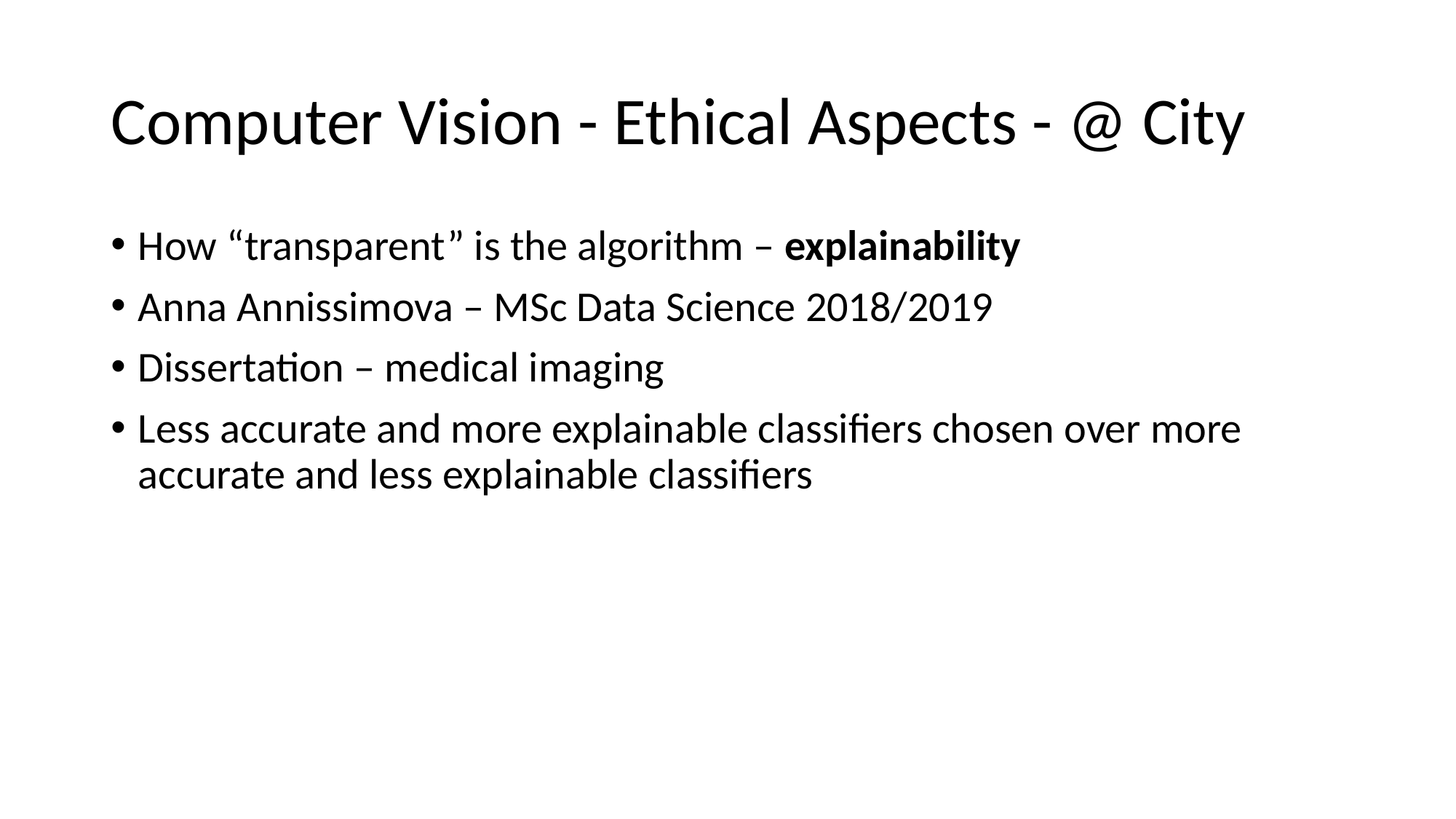

# Computer Vision - Ethical Aspects - @ City
How “transparent” is the algorithm – explainability
Anna Annissimova – MSc Data Science 2018/2019
Dissertation – medical imaging
Less accurate and more explainable classifiers chosen over more accurate and less explainable classifiers